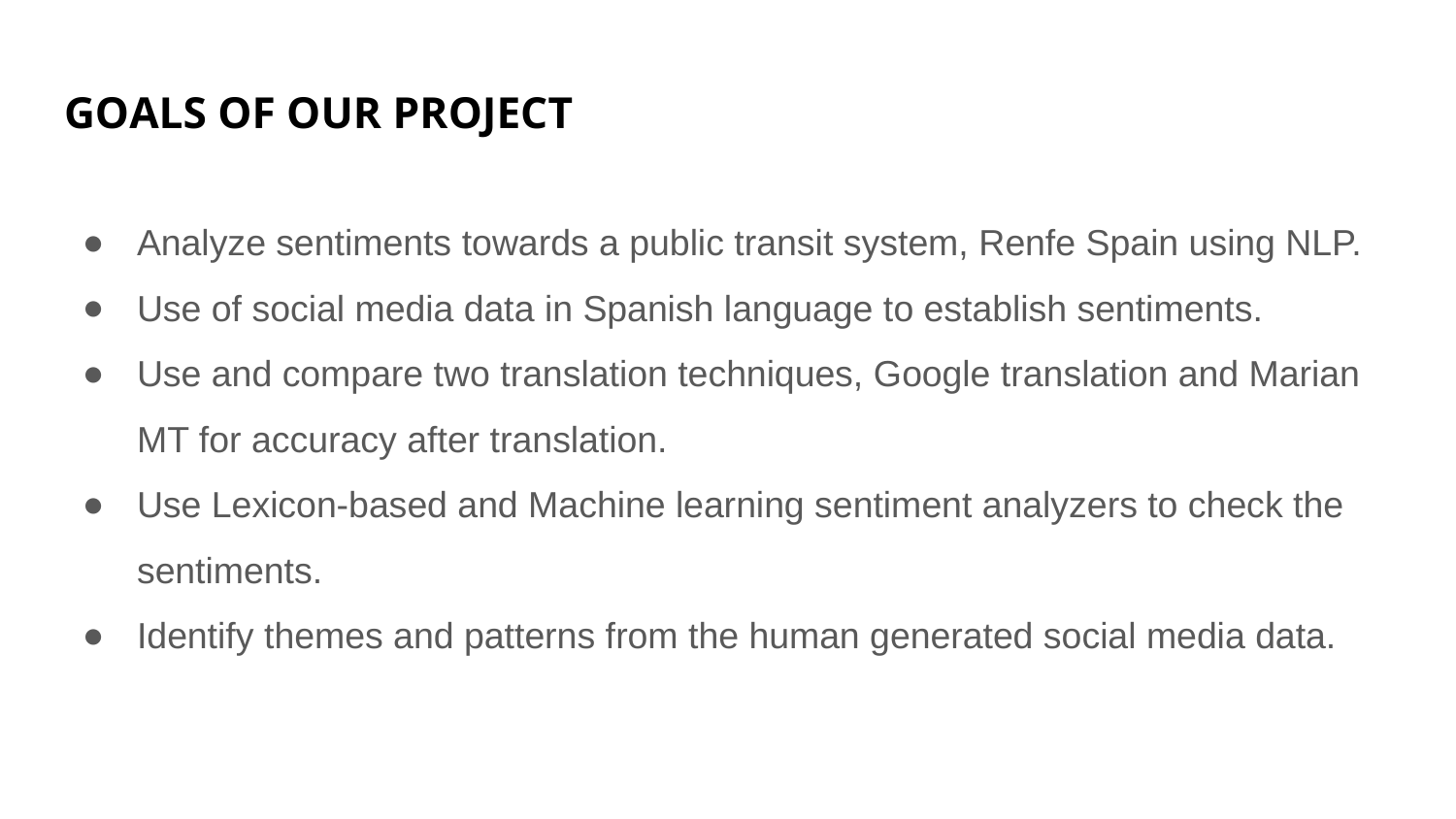

# GOALS OF OUR PROJECT
Analyze sentiments towards a public transit system, Renfe Spain using NLP.
Use of social media data in Spanish language to establish sentiments.
Use and compare two translation techniques, Google translation and Marian MT for accuracy after translation.
Use Lexicon-based and Machine learning sentiment analyzers to check the sentiments.
Identify themes and patterns from the human generated social media data.